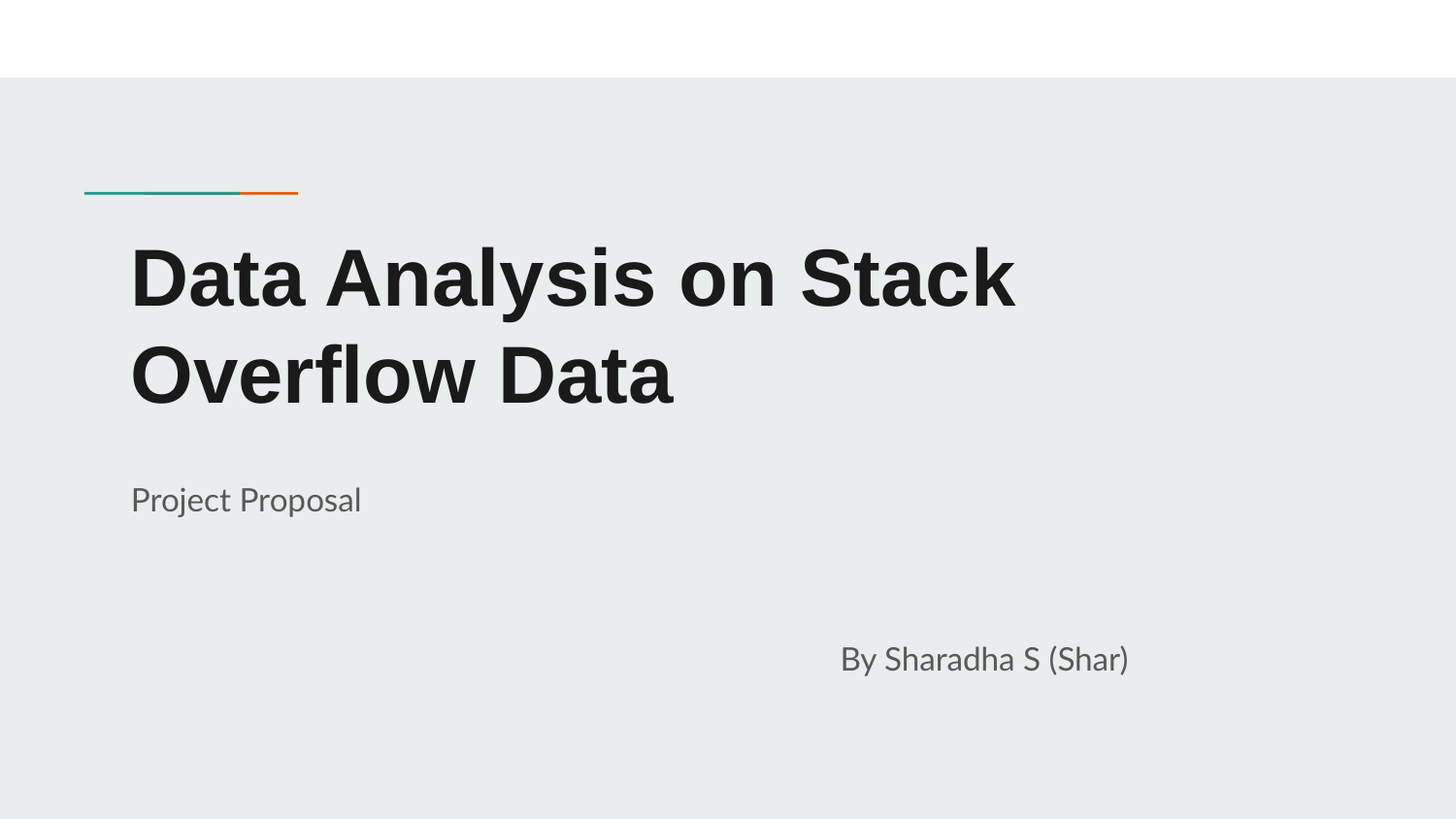

# Data Analysis on Stack Overflow Data
Project Proposal
By Sharadha S (Shar)